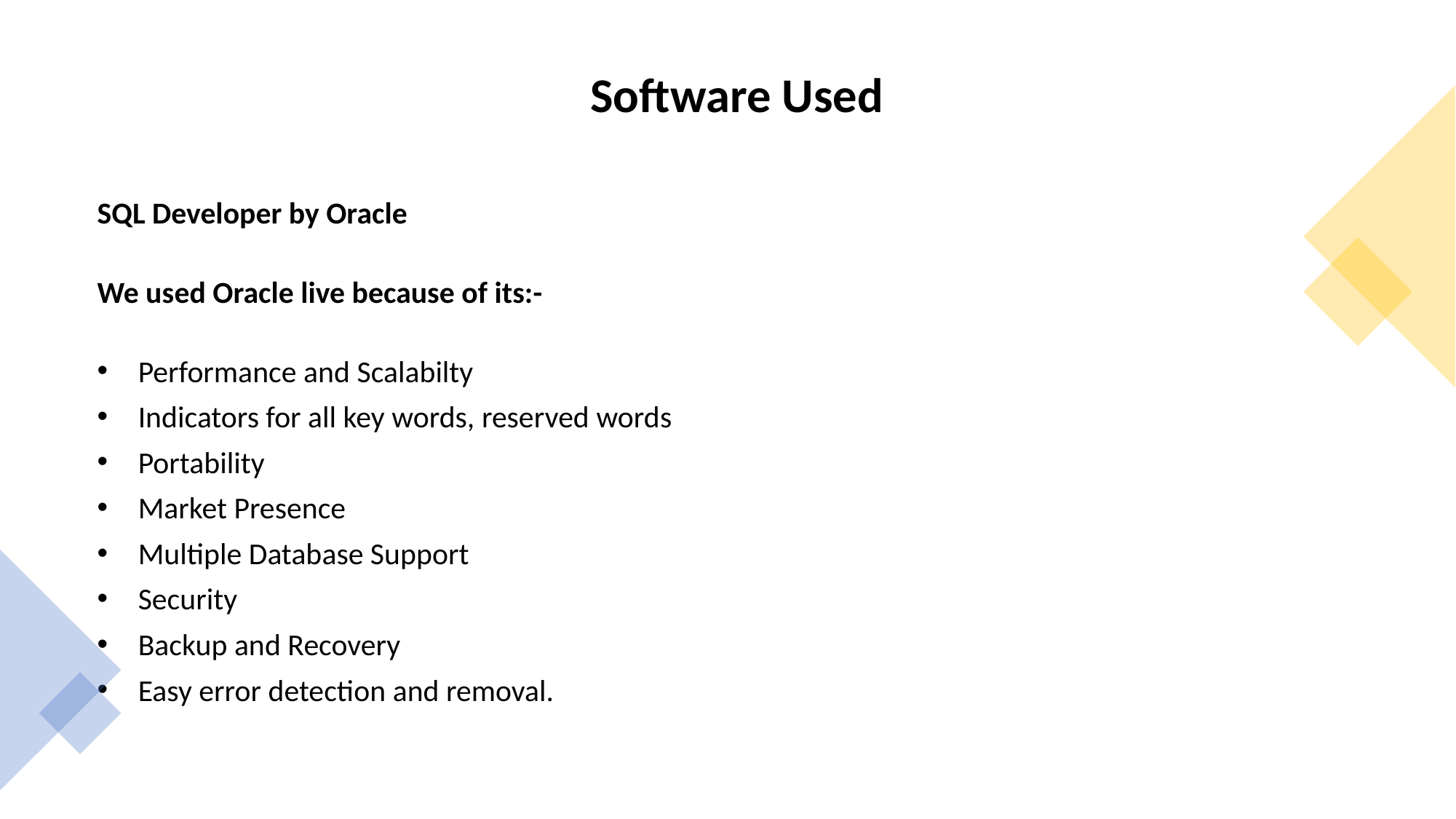

Software Used

SQL Developer by Oracle

We used Oracle live because of its:-

Performance and Scalabilty
Indicators for all key words, reserved words
Portability
Market Presence
Multiple Database Support
Security
Backup and Recovery
Easy error detection and removal.